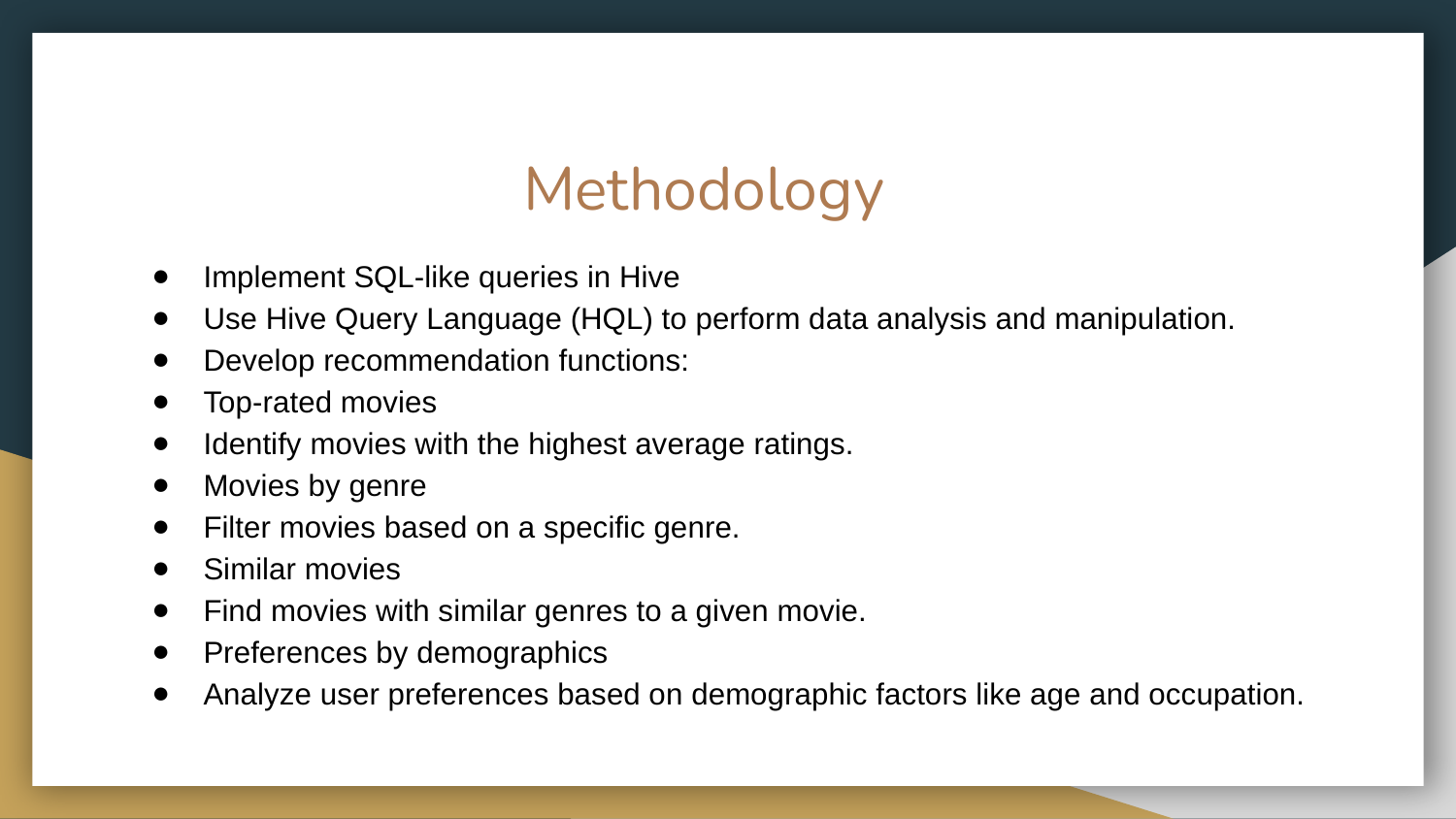

# Methodology
Implement SQL-like queries in Hive
Use Hive Query Language (HQL) to perform data analysis and manipulation.
Develop recommendation functions:
Top-rated movies
Identify movies with the highest average ratings.
Movies by genre
Filter movies based on a specific genre.
Similar movies
Find movies with similar genres to a given movie.
Preferences by demographics
Analyze user preferences based on demographic factors like age and occupation.